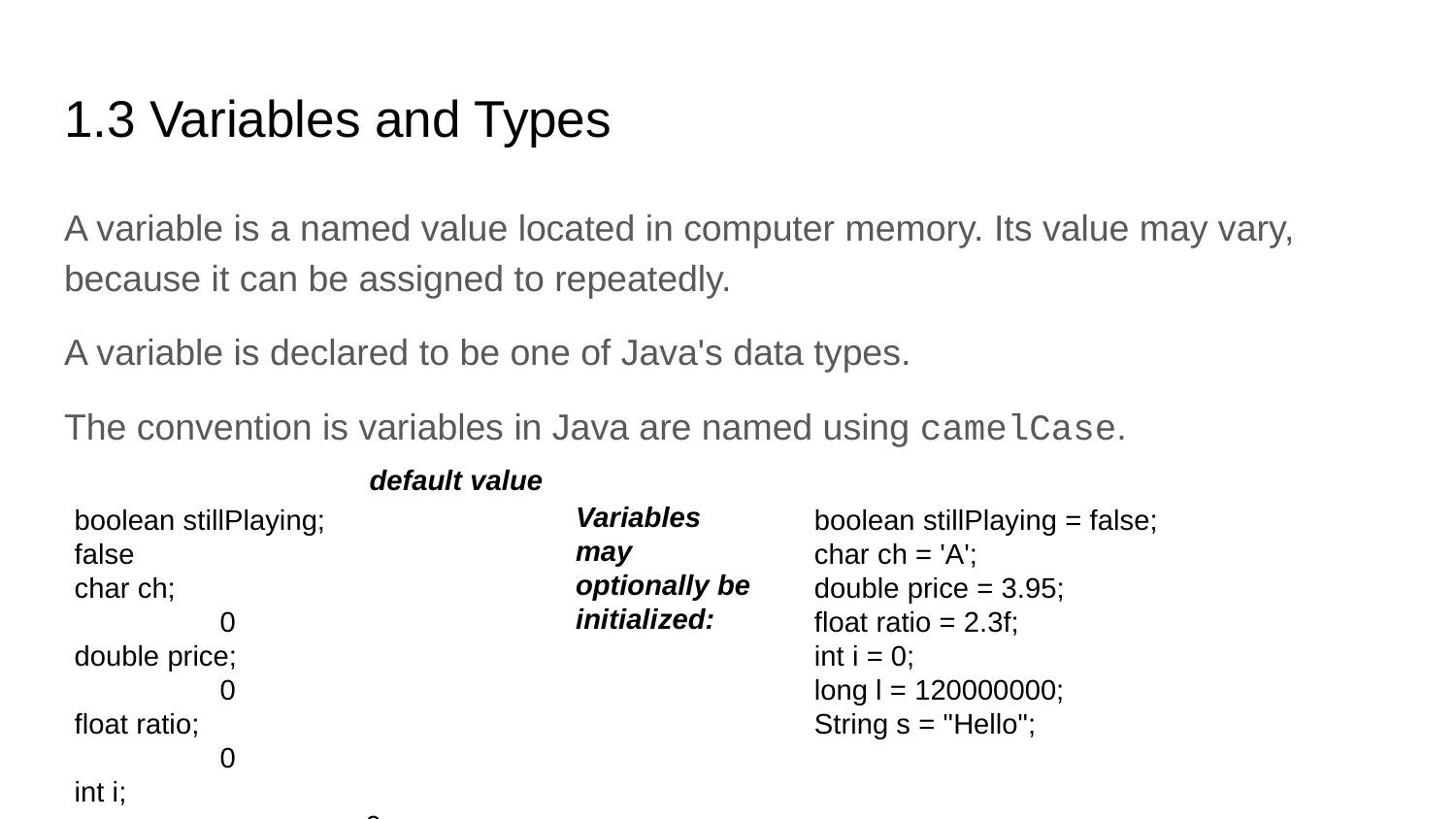

# 1.3 Variables and Types
A variable is a named value located in computer memory. Its value may vary, because it can be assigned to repeatedly.
A variable is declared to be one of Java's data types.
The convention is variables in Java are named using camelCase.
default value
Variables
may optionally be initialized:
boolean stillPlaying;		false
char ch;				0
double price;			0
float ratio;				0
int i;					0
long l;				0
String s;				null
boolean stillPlaying = false;
char ch = 'A';
double price = 3.95;
float ratio = 2.3f;
int i = 0;
long l = 120000000;
String s = "Hello";